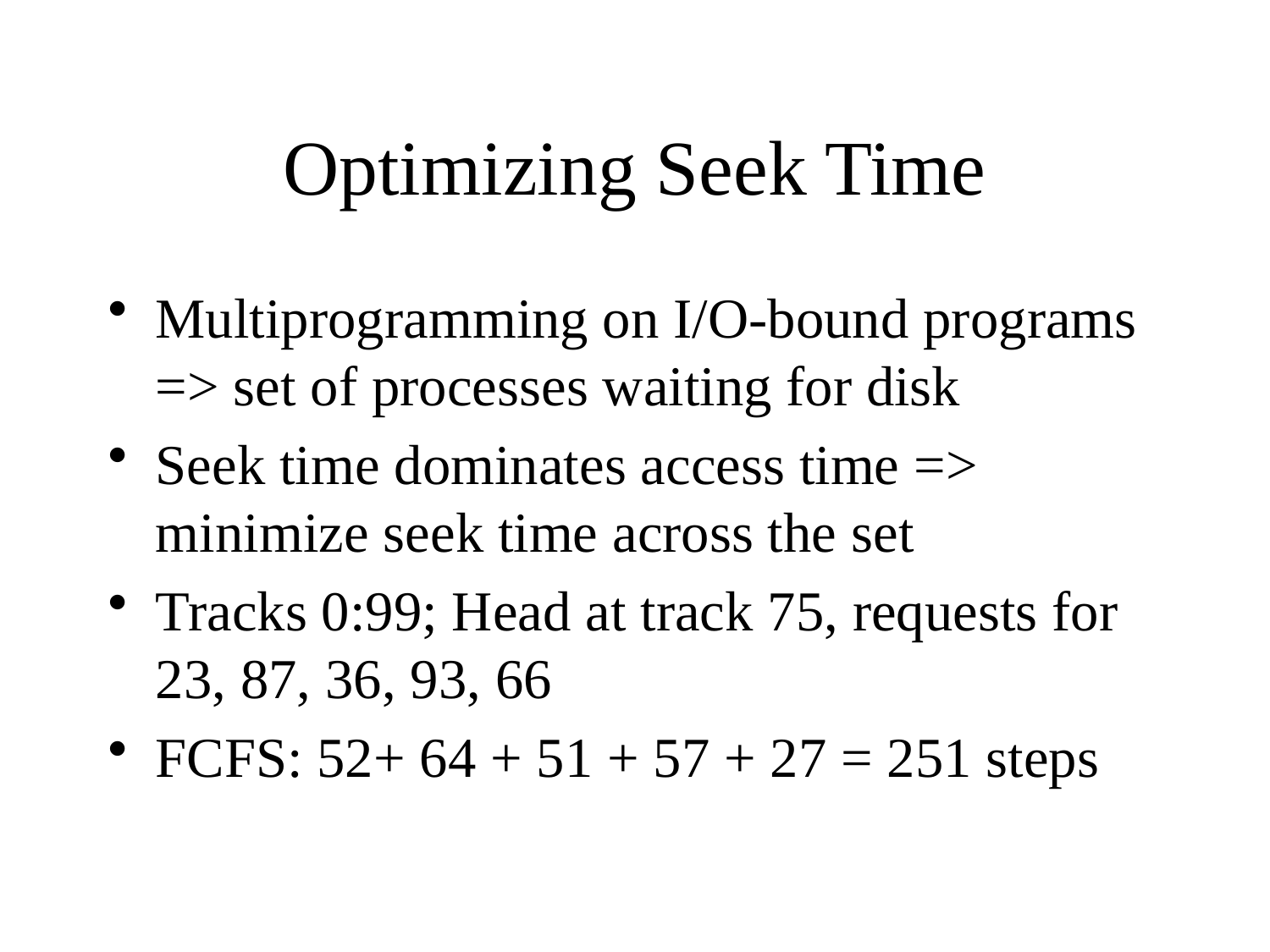

# Optimizing Seek Time
Multiprogramming on I/O-bound programs => set of processes waiting for disk
Seek time dominates access time => minimize seek time across the set
Tracks 0:99; Head at track 75, requests for 23, 87, 36, 93, 66
FCFS: 52+ 64 + 51 + 57 + 27 = 251 steps